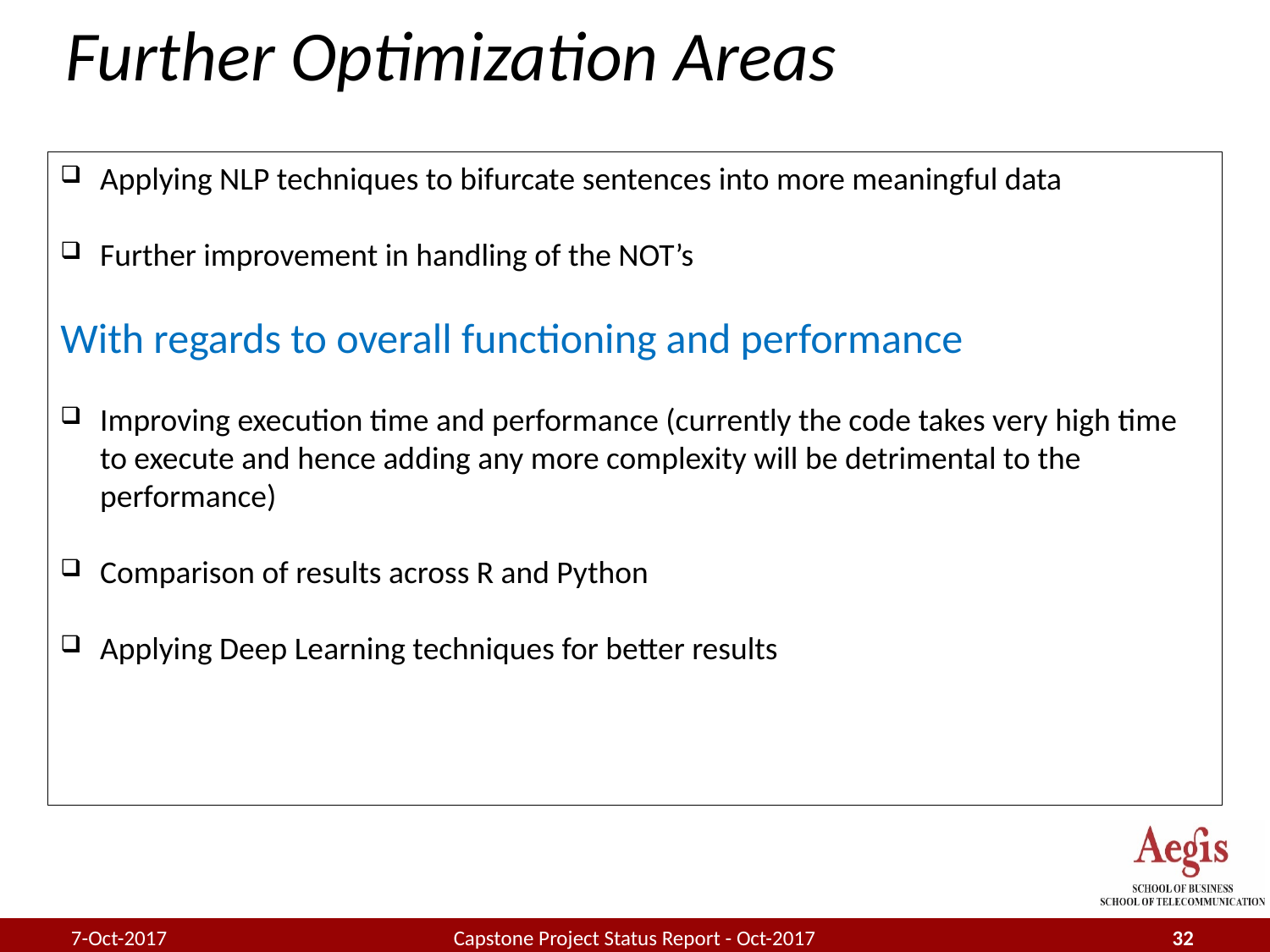

# Further Optimization Areas
Applying NLP techniques to bifurcate sentences into more meaningful data

Further improvement in handling of the NOT’s

With regards to overall functioning and performance

Improving execution time and performance (currently the code takes very high time to execute and hence adding any more complexity will be detrimental to the performance)

Comparison of results across R and Python

Applying Deep Learning techniques for better results

7-Oct-2017
Capstone Project Status Report - Oct-2017
32